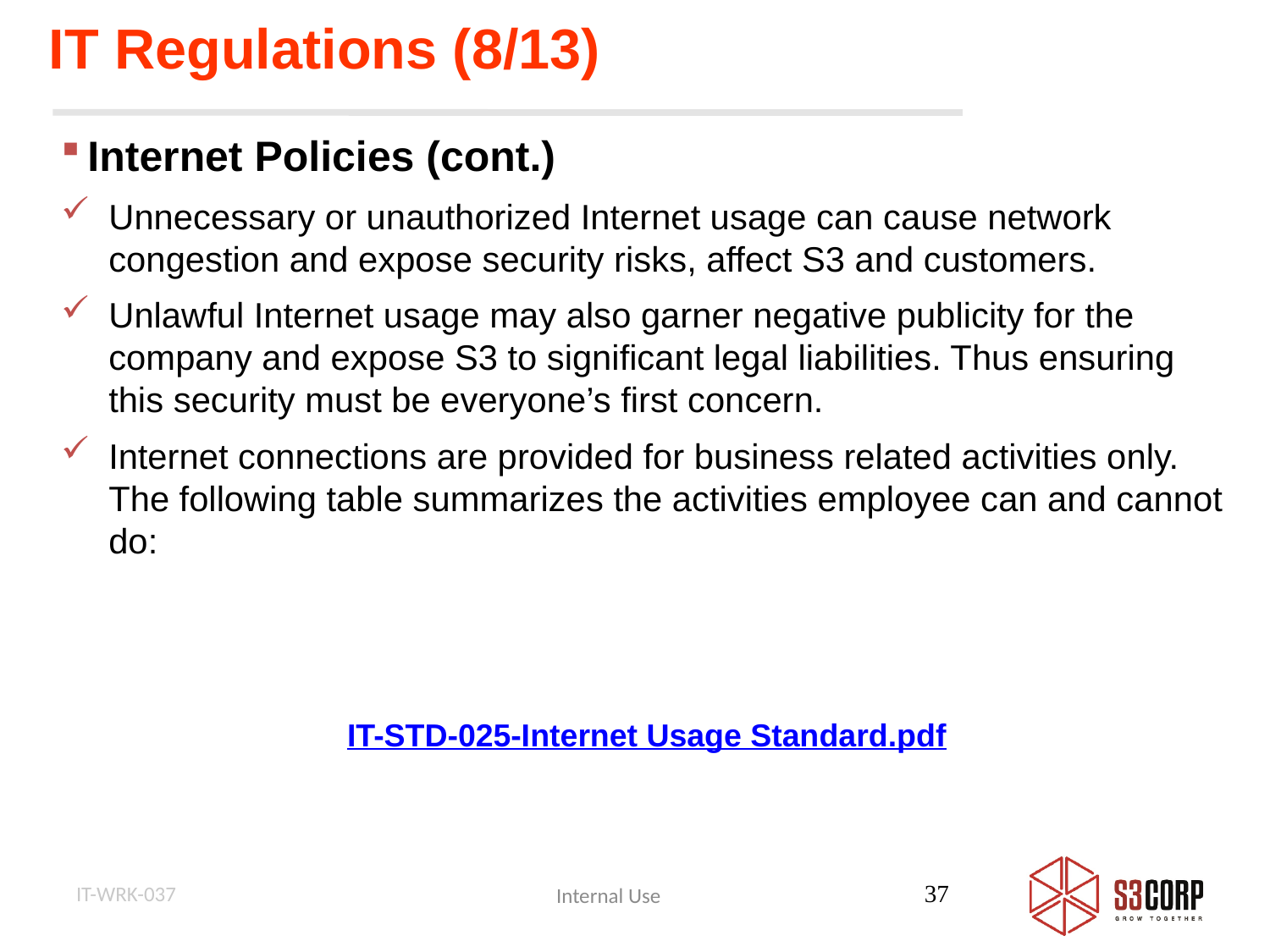

IT Regulations (8/13)
Internet Policies (cont.)
Unnecessary or unauthorized Internet usage can cause network congestion and expose security risks, affect S3 and customers.
Unlawful Internet usage may also garner negative publicity for the company and expose S3 to significant legal liabilities. Thus ensuring this security must be everyone’s first concern.
Internet connections are provided for business related activities only. The following table summarizes the activities employee can and cannot do:

IT-STD-025-Internet Usage Standard.pdf
IT-WRK-037
37